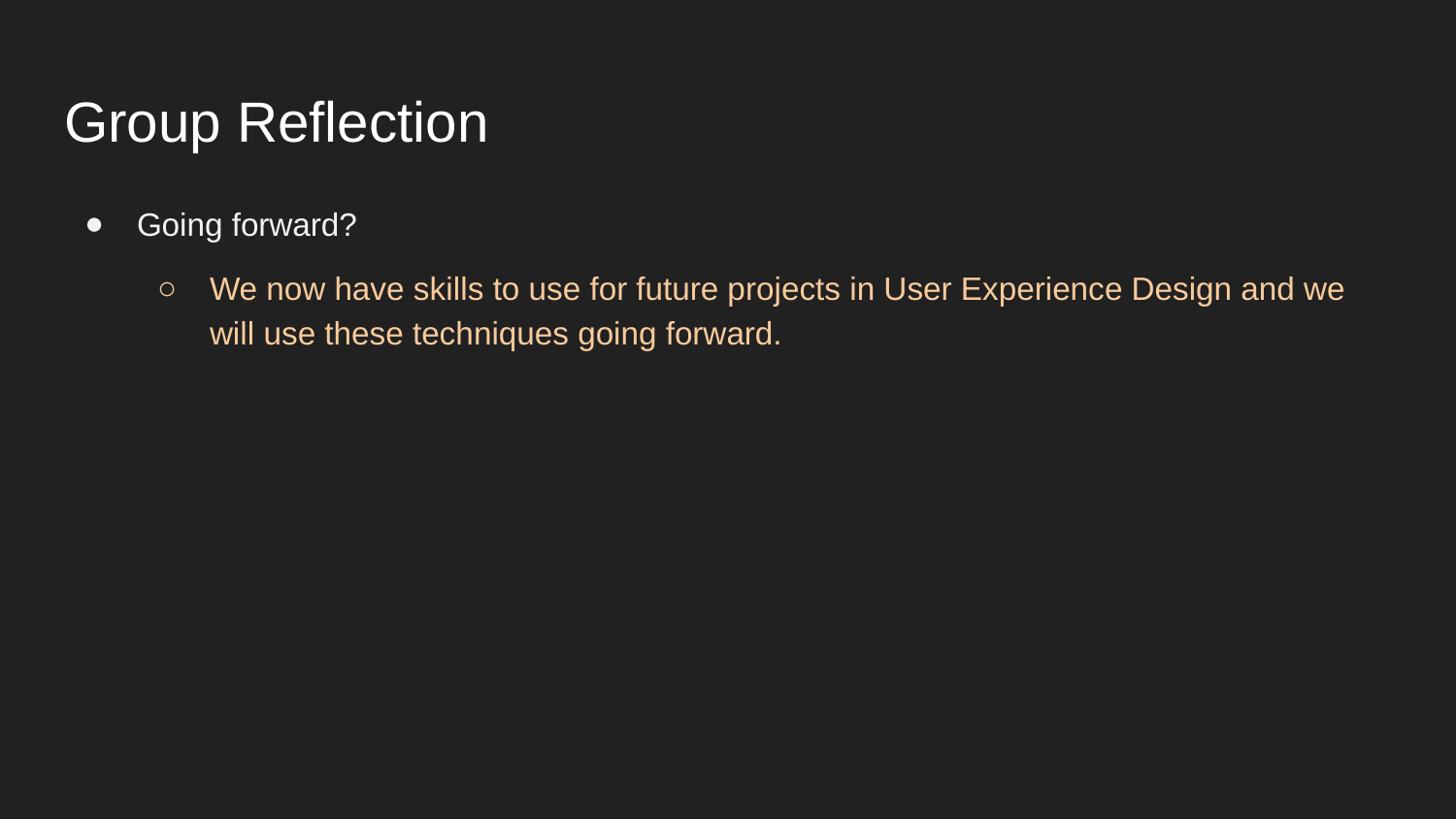

# Group Reflection

Going forward?
We now have skills to use for future projects in User Experience Design and we will use these techniques going forward.